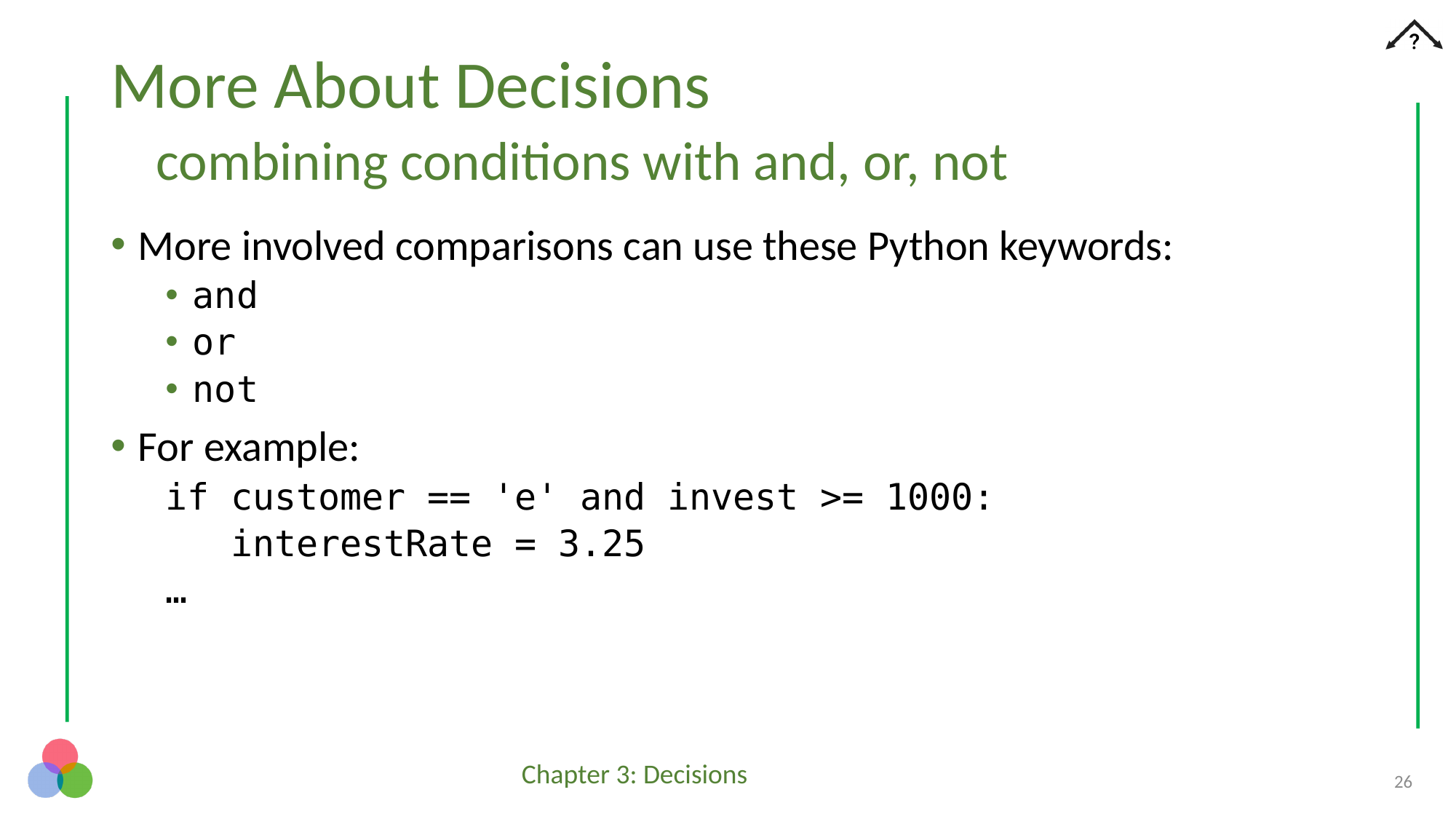

# More About Decisions combining conditions with and, or, not
More involved comparisons can use these Python keywords:
and
or
not
For example:
if customer == 'e' and invest >= 1000:
   interestRate = 3.25
…

26